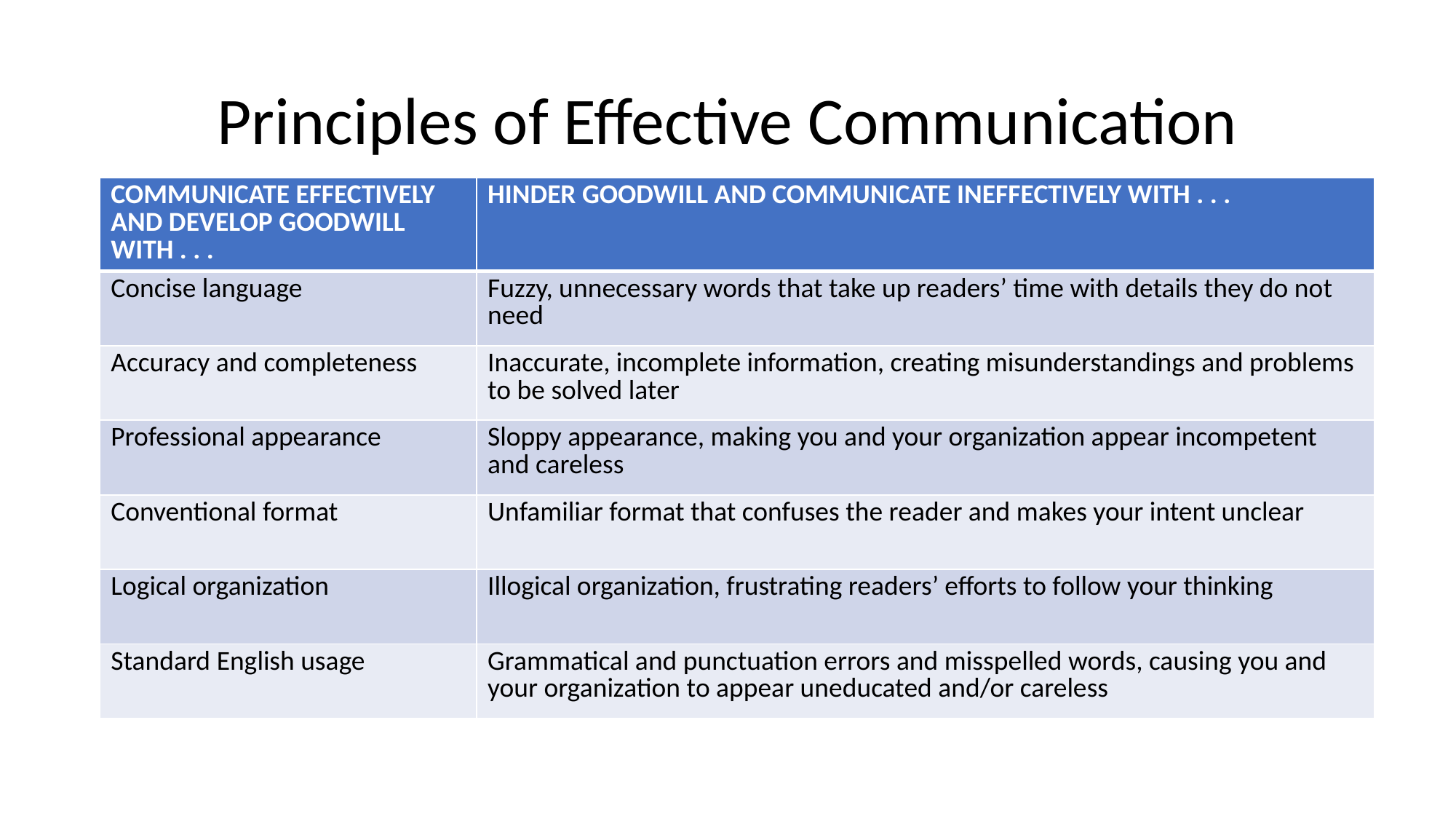

# Principles of Effective Communication
| COMMUNICATE EFFECTIVELY AND DEVELOP GOODWILL WITH . . . | HINDER GOODWILL AND COMMUNICATE INEFFECTIVELY WITH . . . |
| --- | --- |
| Concise language | Fuzzy, unnecessary words that take up readers’ time with details they do not need |
| Accuracy and completeness | Inaccurate, incomplete information, creating misunderstandings and problems to be solved later |
| Professional appearance | Sloppy appearance, making you and your organization appear incompetent and careless |
| Conventional format | Unfamiliar format that confuses the reader and makes your intent unclear |
| Logical organization | Illogical organization, frustrating readers’ efforts to follow your thinking |
| Standard English usage | Grammatical and punctuation errors and misspelled words, causing you and your organization to appear uneducated and/or careless |